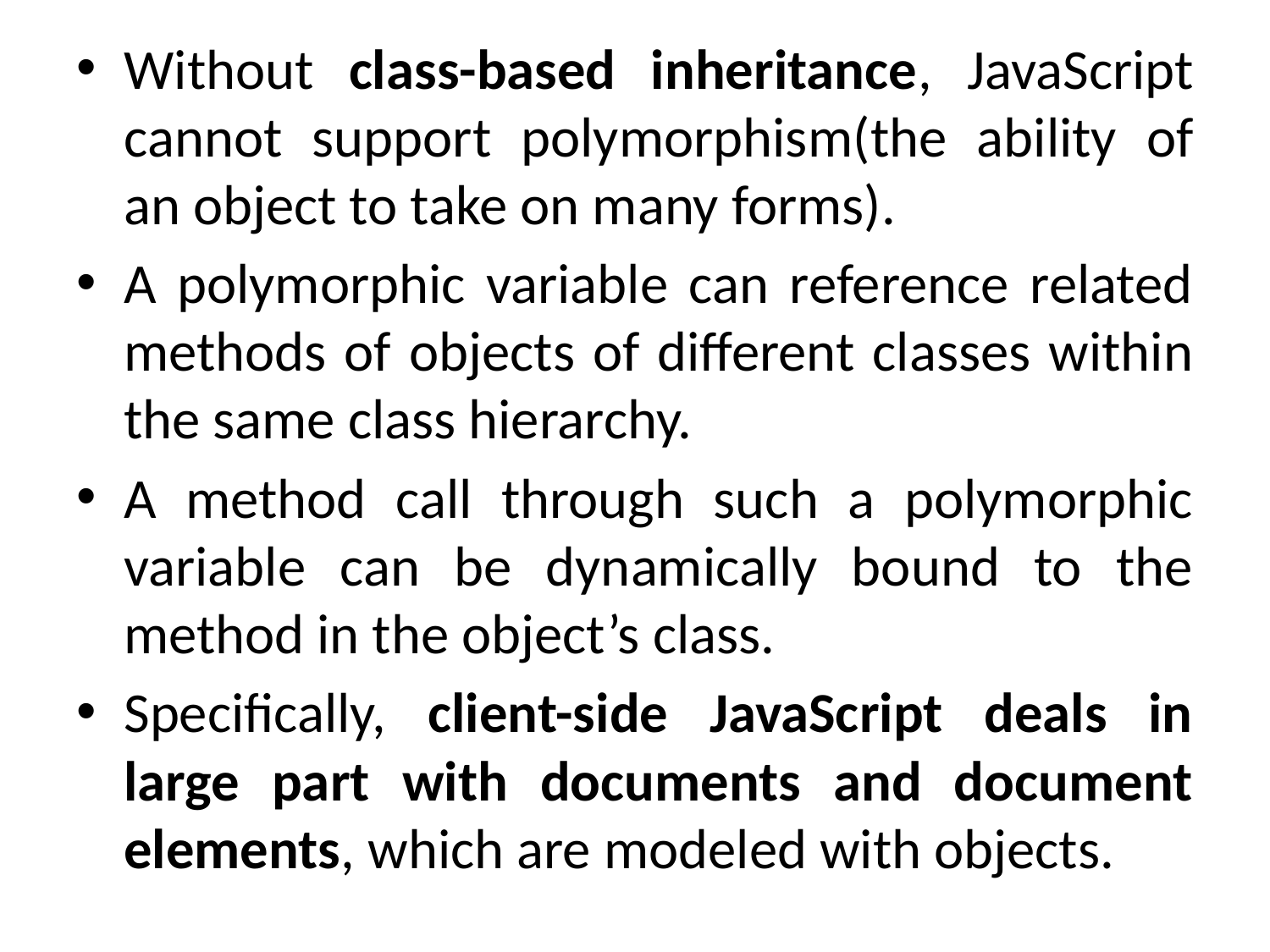

Without class-based inheritance, JavaScript cannot support polymorphism(the ability of an object to take on many forms).
A polymorphic variable can reference related methods of objects of different classes within the same class hierarchy.
A method call through such a polymorphic variable can be dynamically bound to the method in the object’s class.
Specifically, client-side JavaScript deals in large part with documents and document elements, which are modeled with objects.